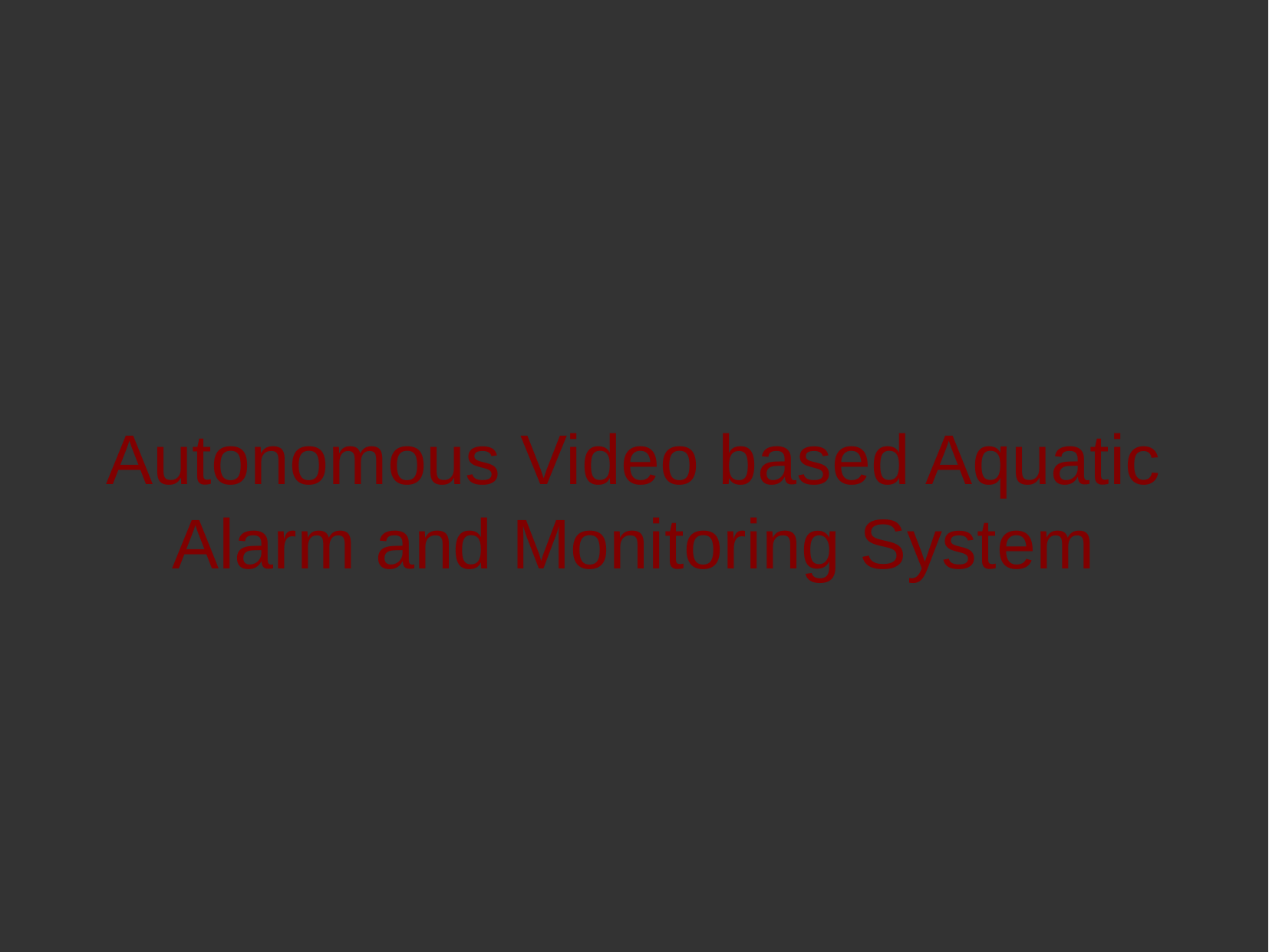

Autonomous Video based Aquatic Alarm and Monitoring System